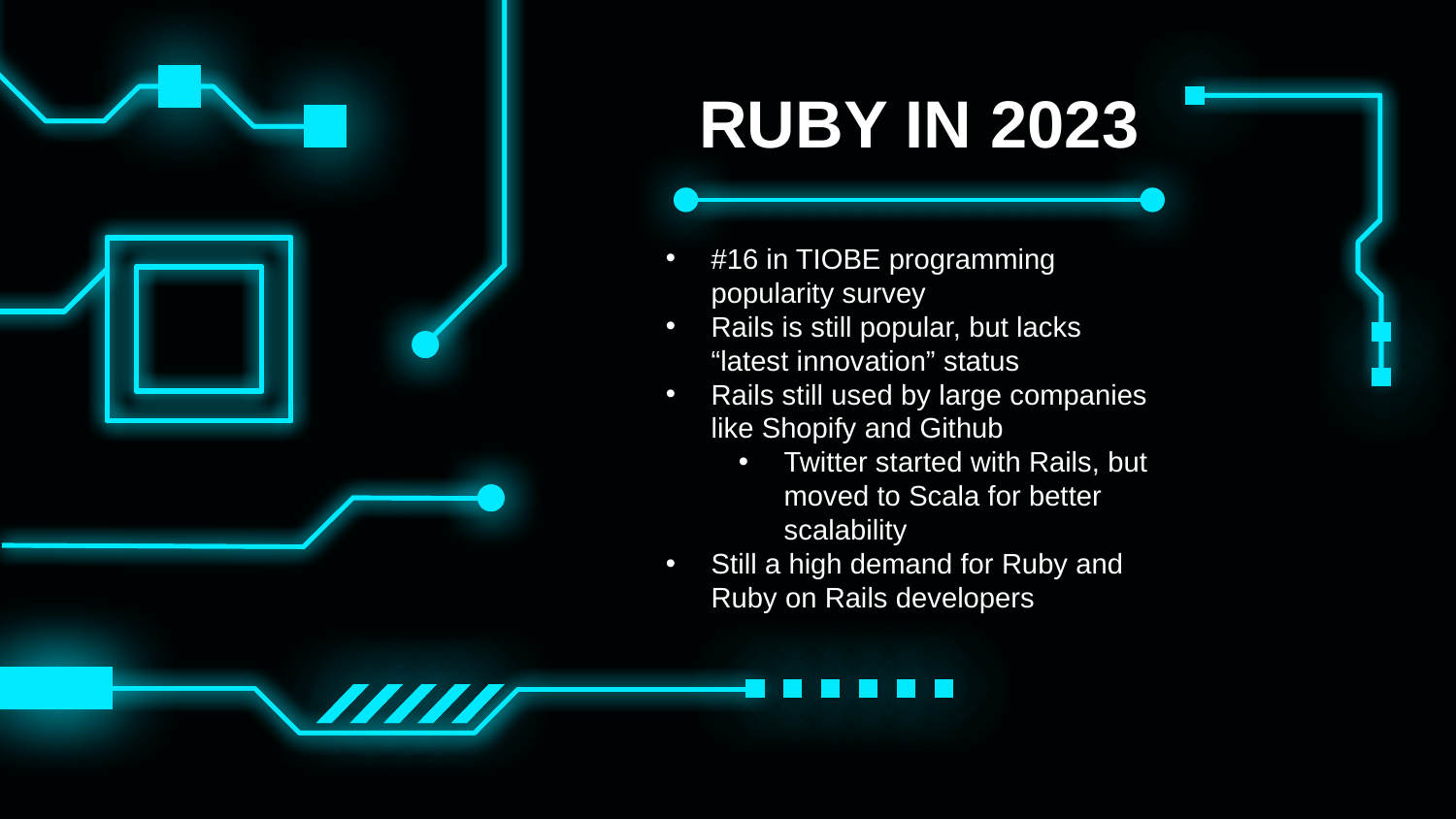

# RUBY IN 2023

#16 in TIOBE programming popularity survey
Rails is still popular, but lacks  “latest innovation” status
Rails still used by large companies like Shopify and Github
Twitter started with Rails, but moved to Scala for better scalability
Still a high demand for Ruby and Ruby on Rails developers